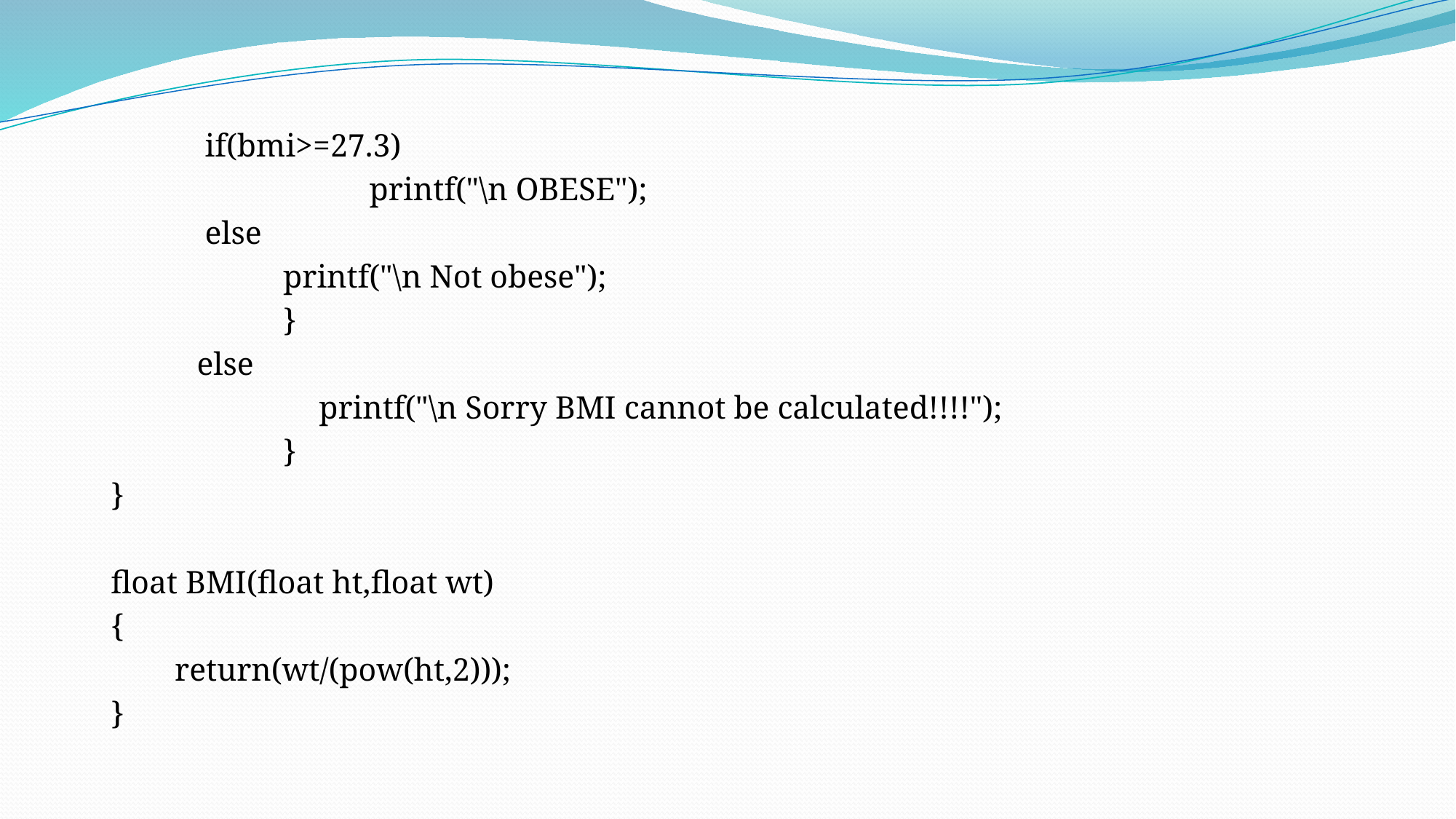

if(bmi>=27.3)
                      		printf("\n OBESE");
		 else
                     		printf("\n Not obese");
             	}
	else
                          printf("\n Sorry BMI cannot be calculated!!!!");
            	}
}

float BMI(float ht,float wt)
{
        return(wt/(pow(ht,2)));
}